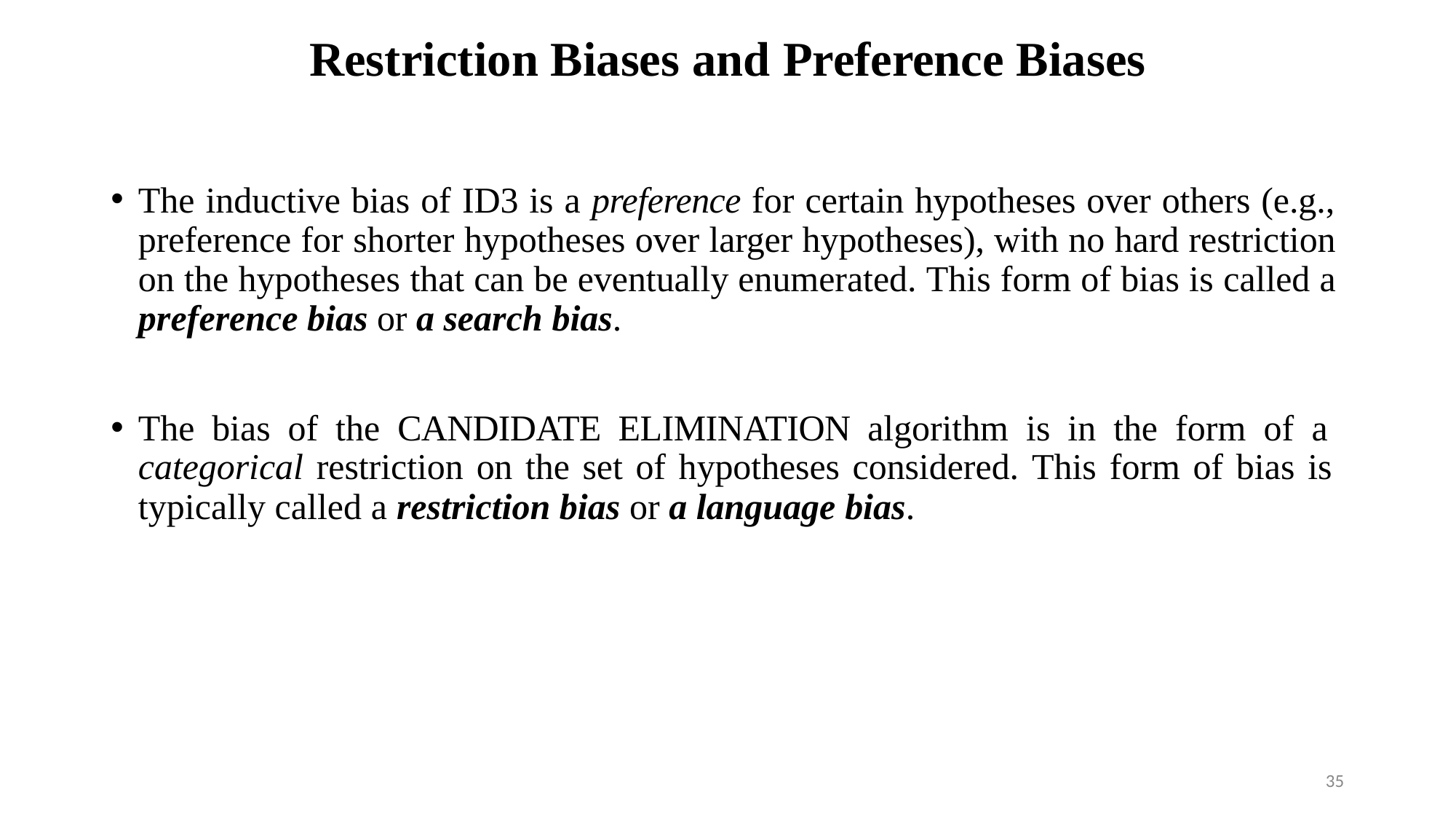

# Restriction Biases and Preference Biases
The inductive bias of ID3 is a preference for certain hypotheses over others (e.g.,  preference for shorter hypotheses over larger hypotheses), with no hard restriction  on the hypotheses that can be eventually enumerated. This form of bias is called a  preference bias or a search bias.

The bias of the CANDIDATE ELIMINATION algorithm is in the form of a  categorical restriction on the set of hypotheses considered. This form of bias is  typically called a restriction bias or a language bias.
35